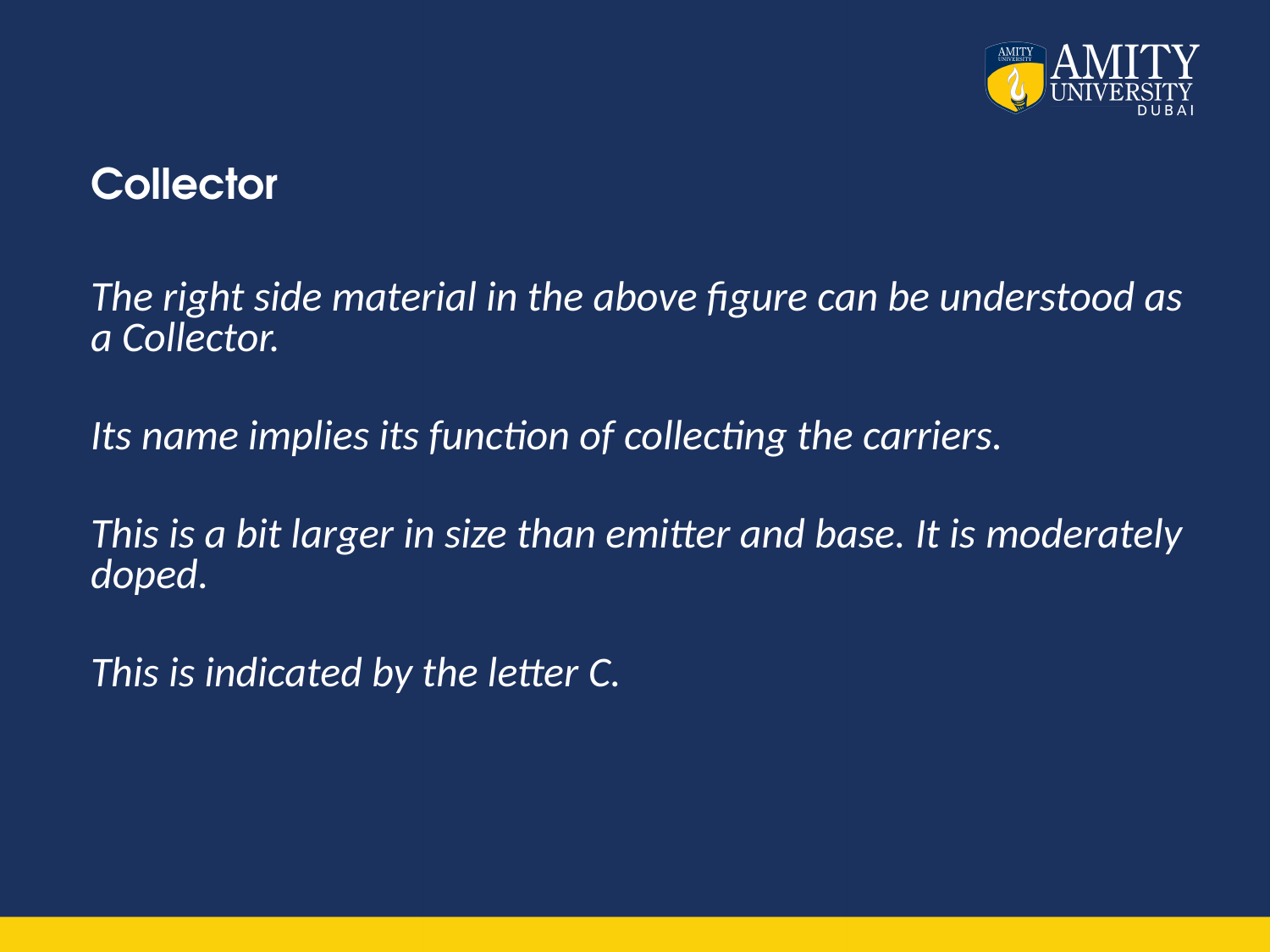

# Collector
The right side material in the above figure can be understood as a Collector.

Its name implies its function of collecting the carriers.

This is a bit larger in size than emitter and base. It is moderately doped.

This is indicated by the letter C.